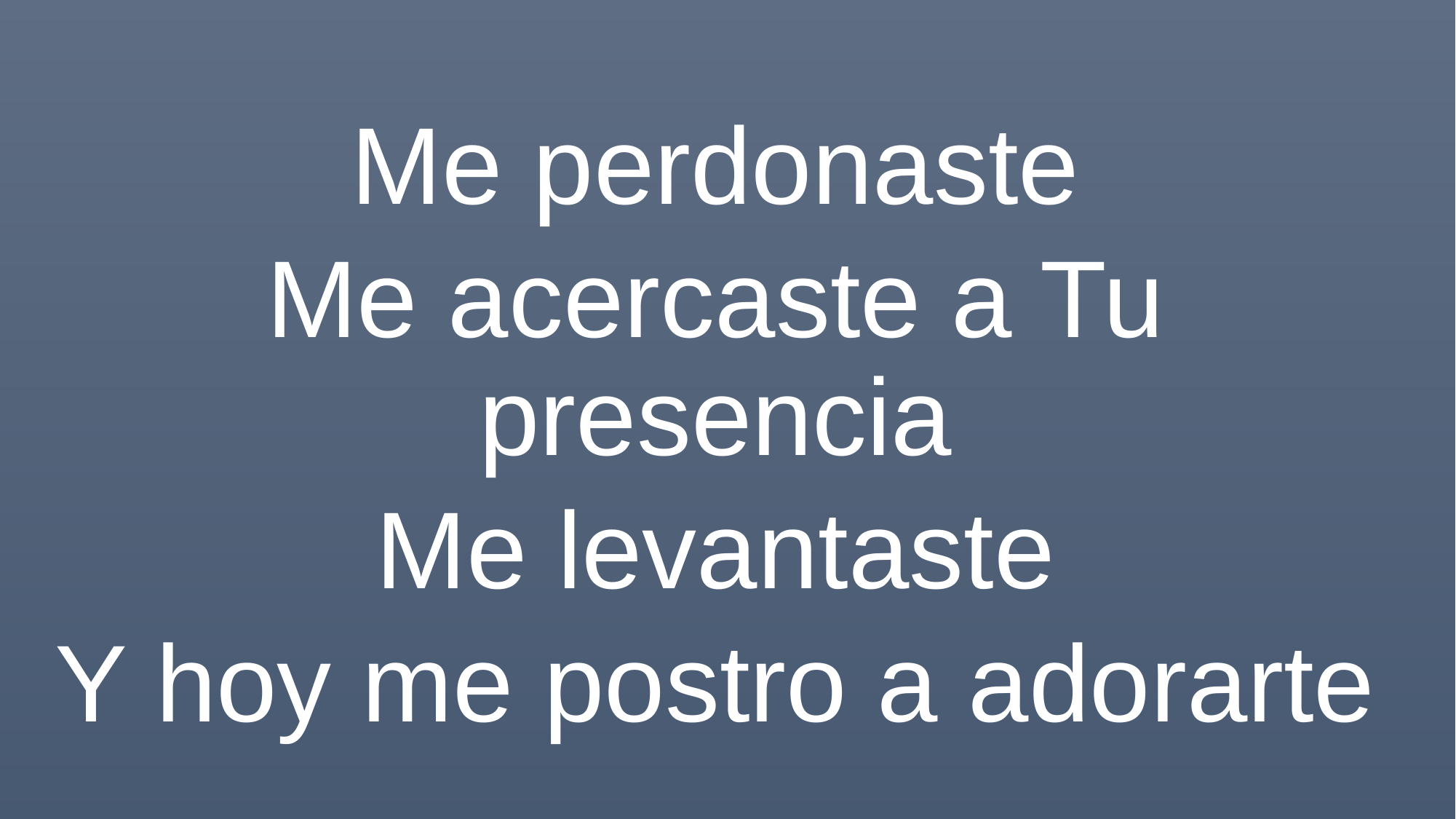

Me perdonaste
Me acercaste a Tu presencia
Me levantaste
Y hoy me postro a adorarte